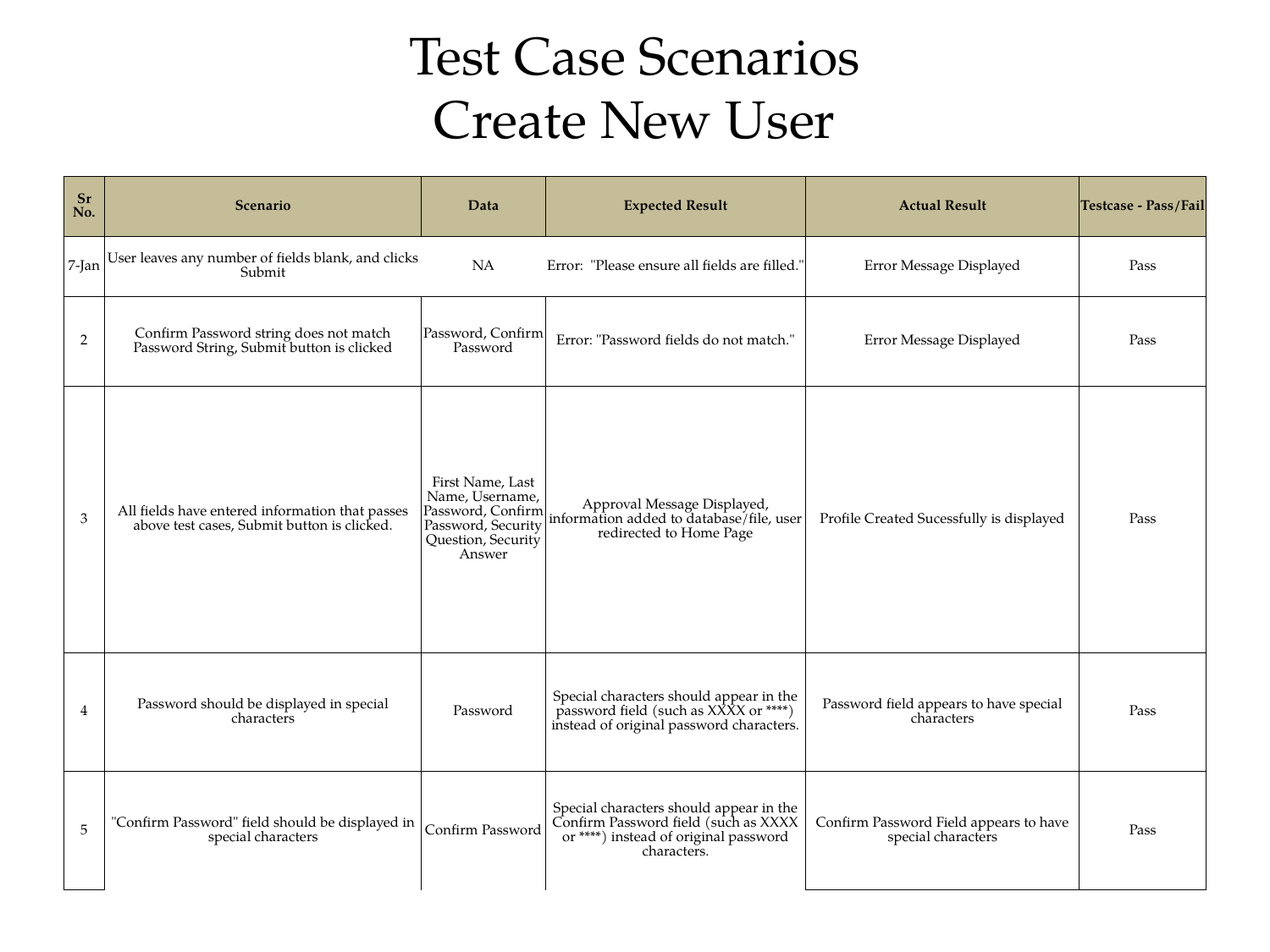

# Test Case Scenarios Create New User
| Sr No. | Scenario | Data | Expected Result | Actual Result | Testcase - Pass/Fail |
| --- | --- | --- | --- | --- | --- |
| 7-Jan | User leaves any number of fields blank, and clicks Submit | NA | Error: "Please ensure all fields are filled." | Error Message Displayed | Pass |
| 2 | Confirm Password string does not match Password String, Submit button is clicked | Password, Confirm Password | Error: "Password fields do not match." | Error Message Displayed | Pass |
| 3 | All fields have entered information that passes above test cases, Submit button is clicked. | First Name, Last Name, Username, Password, Confirm Password, Security Question, Security Answer | Approval Message Displayed, information added to database/file, user redirected to Home Page | Profile Created Sucessfully is displayed | Pass |
| 4 | Password should be displayed in special characters | Password | Special characters should appear in the password field (such as XXXX or \*\*\*\*) instead of original password characters. | Password field appears to have special characters | Pass |
| 5 | "Confirm Password" field should be displayed in special characters | Confirm Password | Special characters should appear in the Confirm Password field (such as XXXX or \*\*\*\*) instead of original password characters. | Confirm Password Field appears to have special characters | Pass |